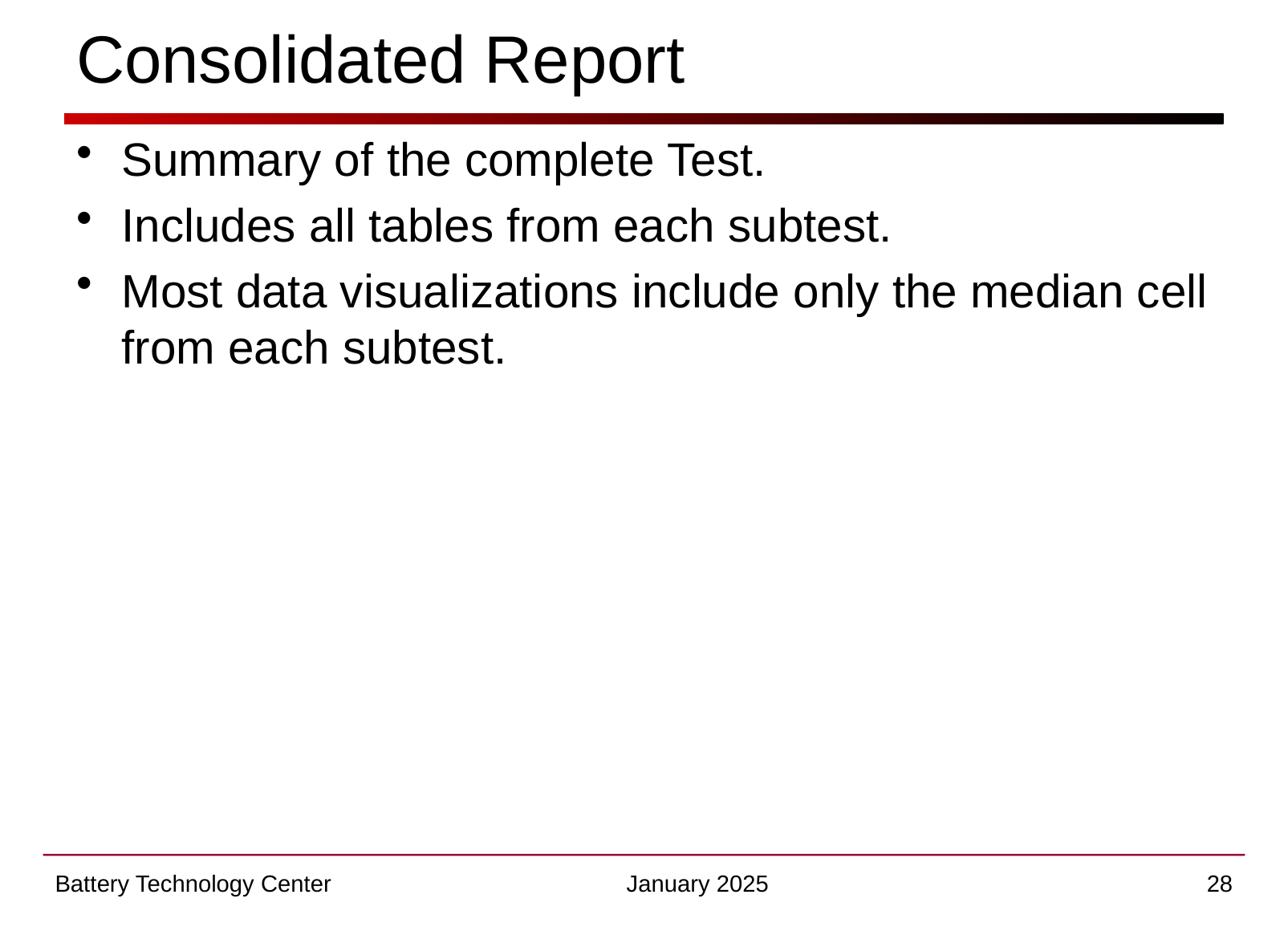

# Consolidated Report
Summary of the complete Test.
Includes all tables from each subtest.
Most data visualizations include only the median cell from each subtest.
Battery Technology Center
January 2025
28